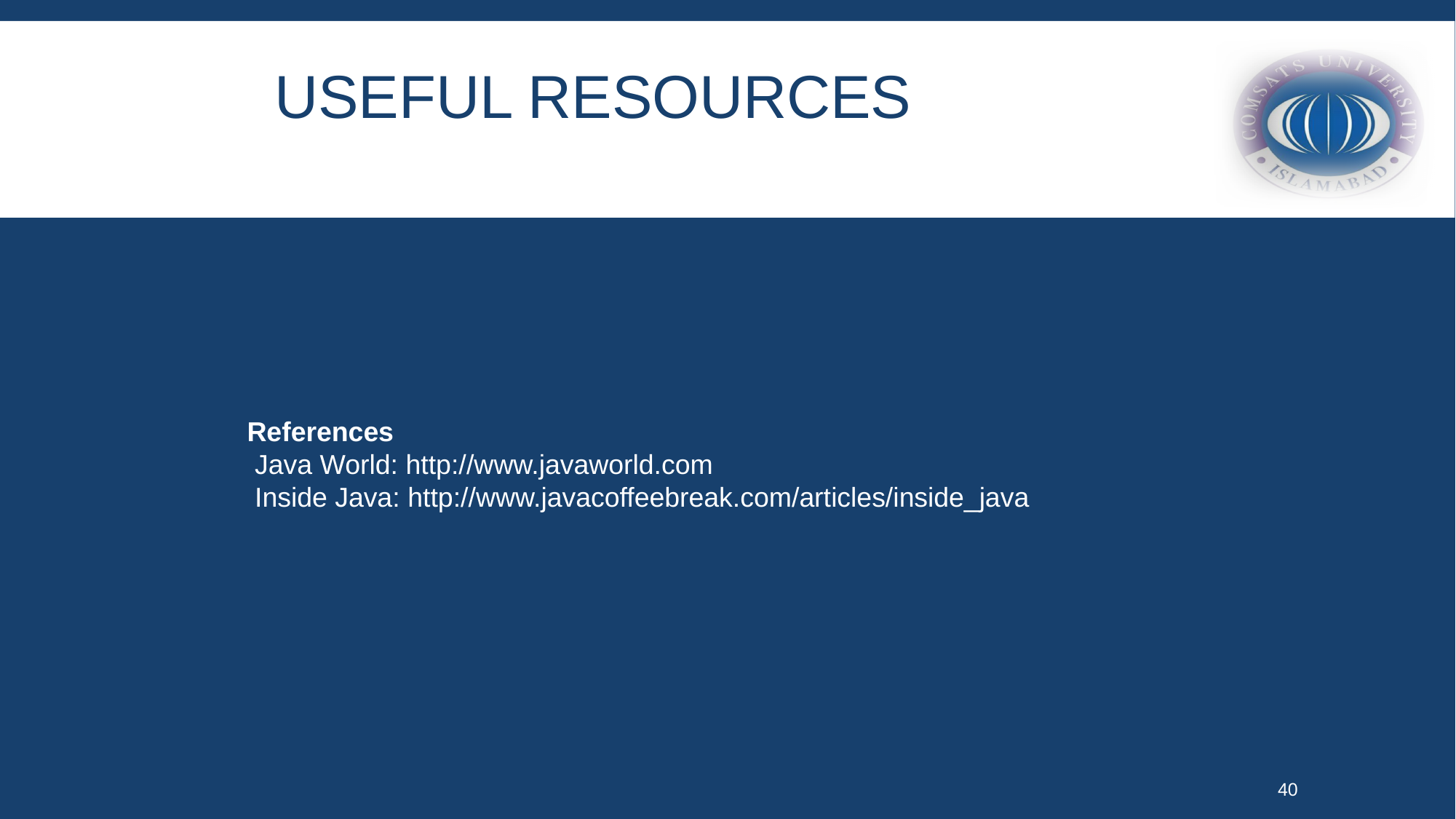

# Useful Resources

References
 Java World: http://www.javaworld.com
 Inside Java: http://www.javacoffeebreak.com/articles/inside_java
40